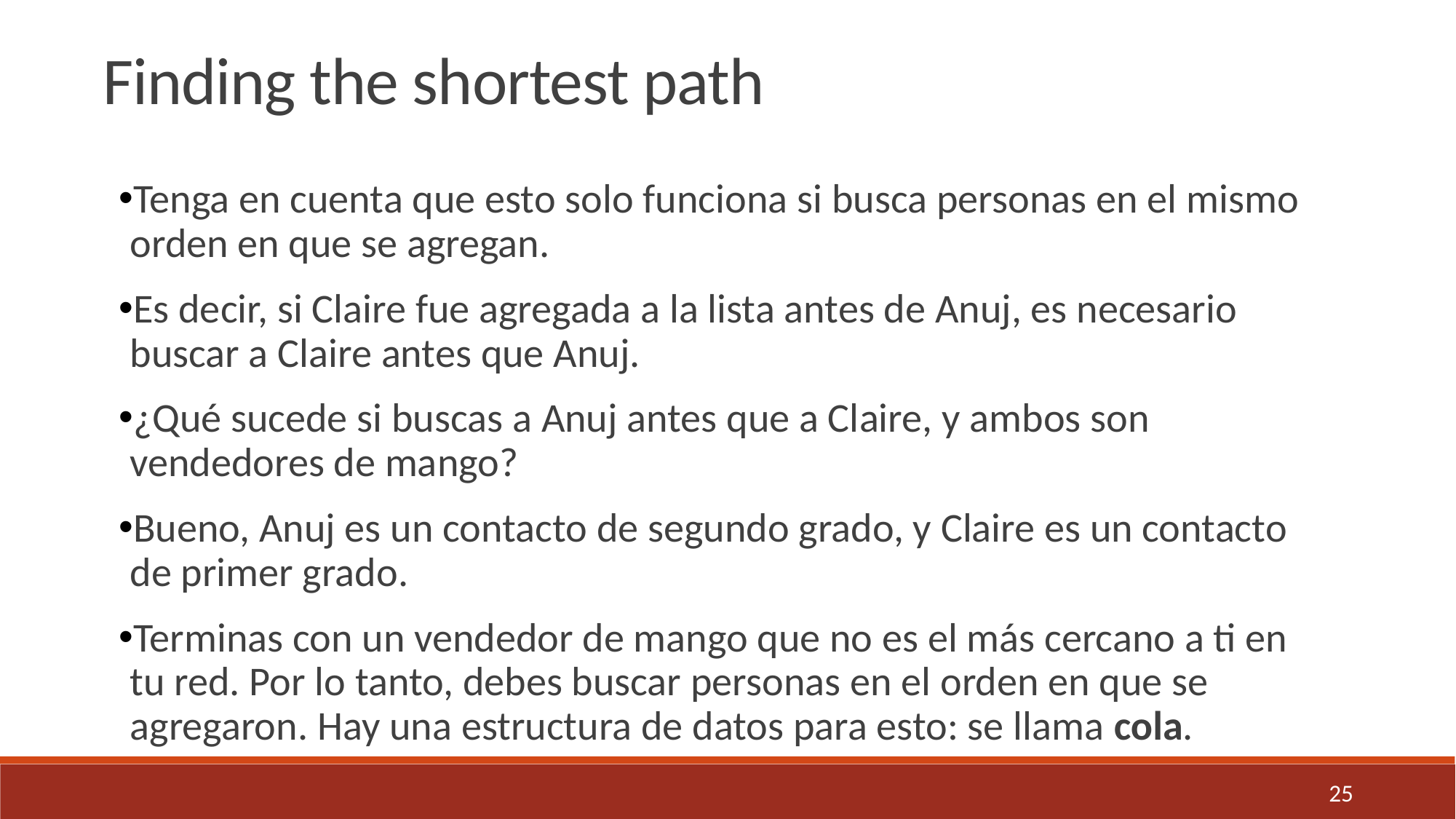

Finding the shortest path
Tenga en cuenta que esto solo funciona si busca personas en el mismo orden en que se agregan.
Es decir, si Claire fue agregada a la lista antes de Anuj, es necesario buscar a Claire antes que Anuj.
¿Qué sucede si buscas a Anuj antes que a Claire, y ambos son vendedores de mango?
Bueno, Anuj es un contacto de segundo grado, y Claire es un contacto de primer grado.
Terminas con un vendedor de mango que no es el más cercano a ti en tu red. Por lo tanto, debes buscar personas en el orden en que se agregaron. Hay una estructura de datos para esto: se llama cola.
25